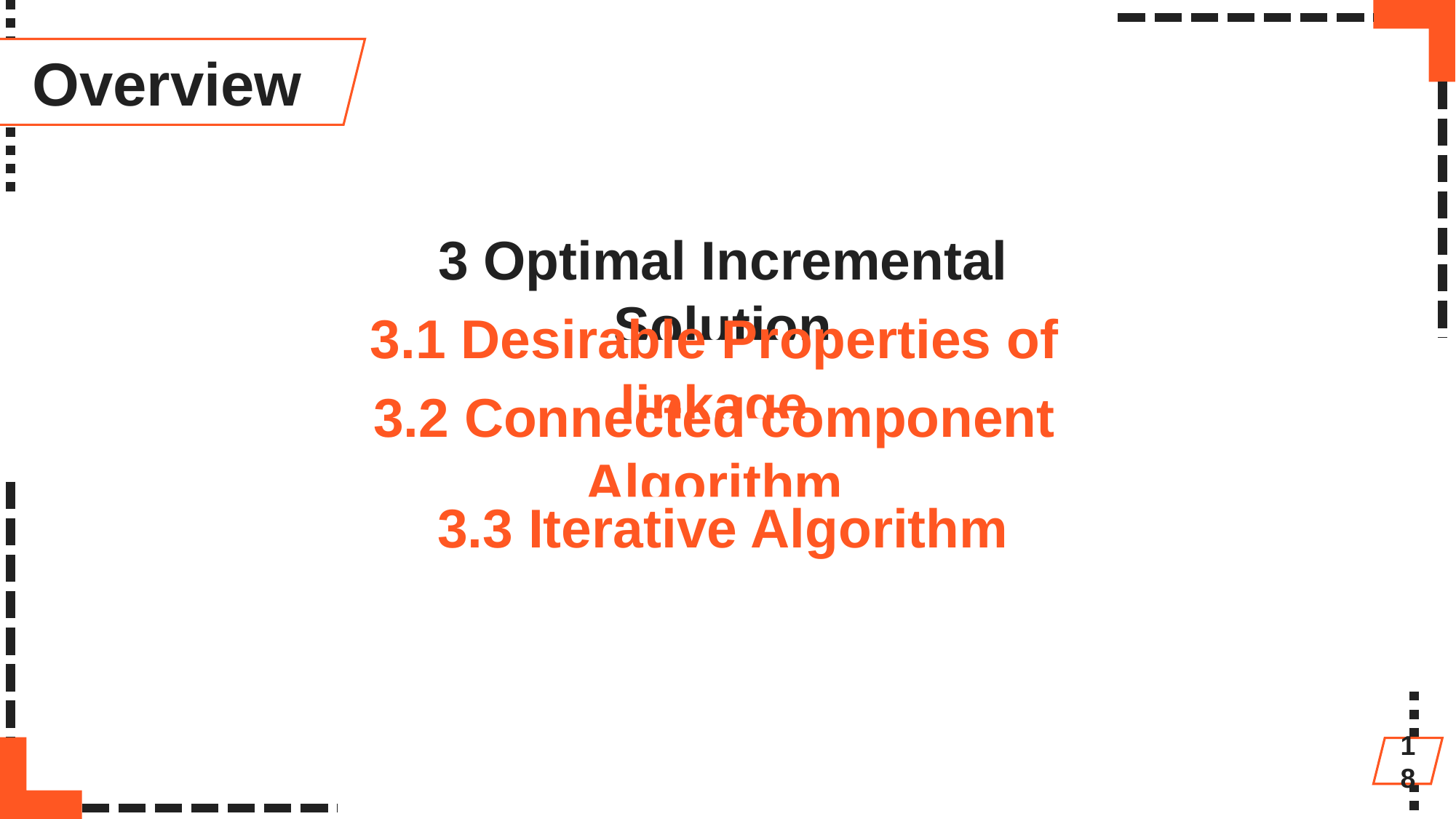

Overview
3 Optimal Incremental Solution
3.1 Desirable Properties of linkage
3.2 Connected component Algorithm
3.3 Iterative Algorithm

18